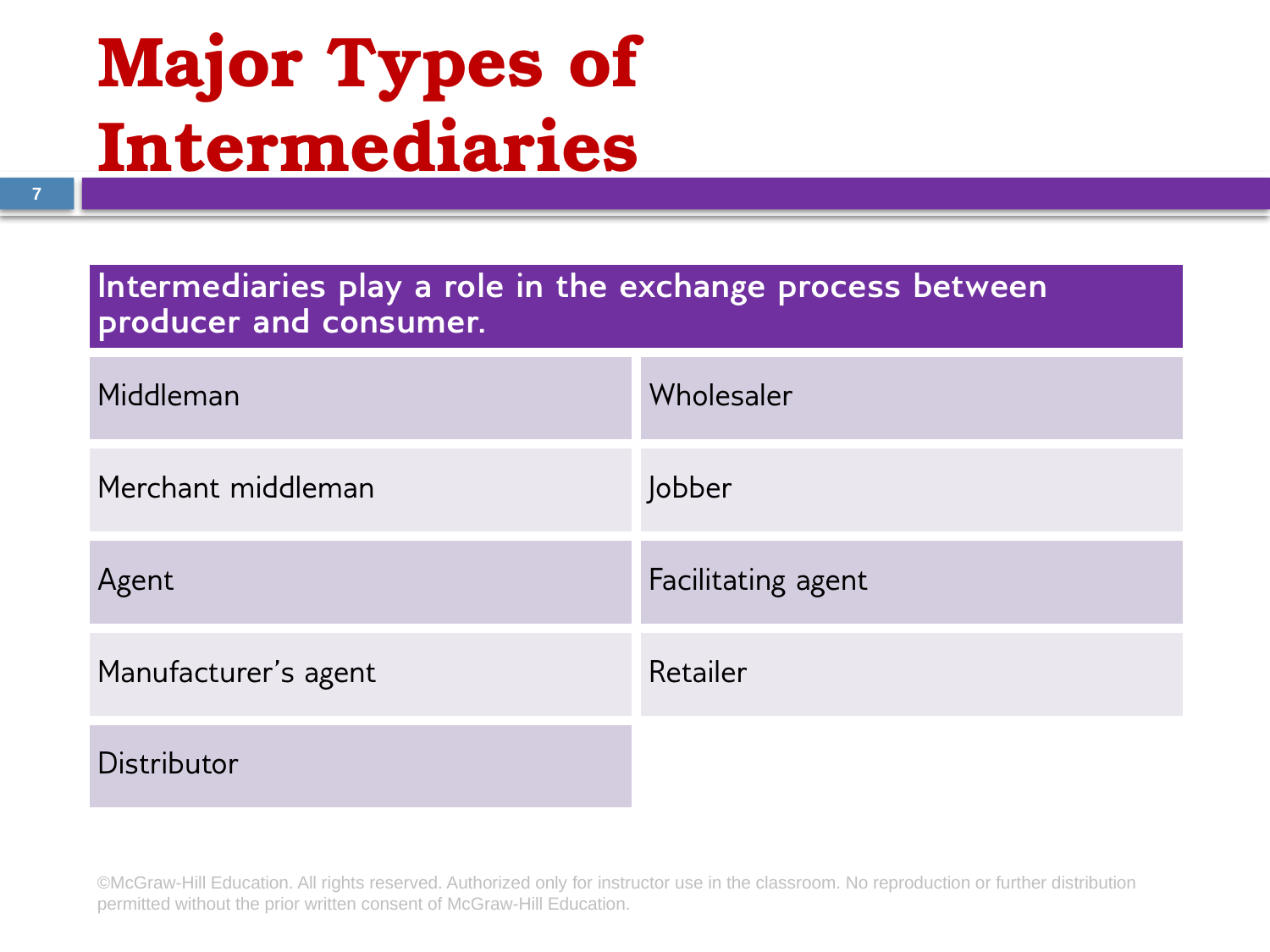

# Major Types of Intermediaries
7
| Intermediaries play a role in the exchange process between producer and consumer. |  |
| --- | --- |
| Middleman | Wholesaler |
| Merchant middleman | Jobber |
| Agent | Facilitating agent |
| Manufacturer’s agent | Retailer |
| Distributor |  |
©McGraw-Hill Education. All rights reserved. Authorized only for instructor use in the classroom. No reproduction or further distribution permitted without the prior written consent of McGraw-Hill Education.